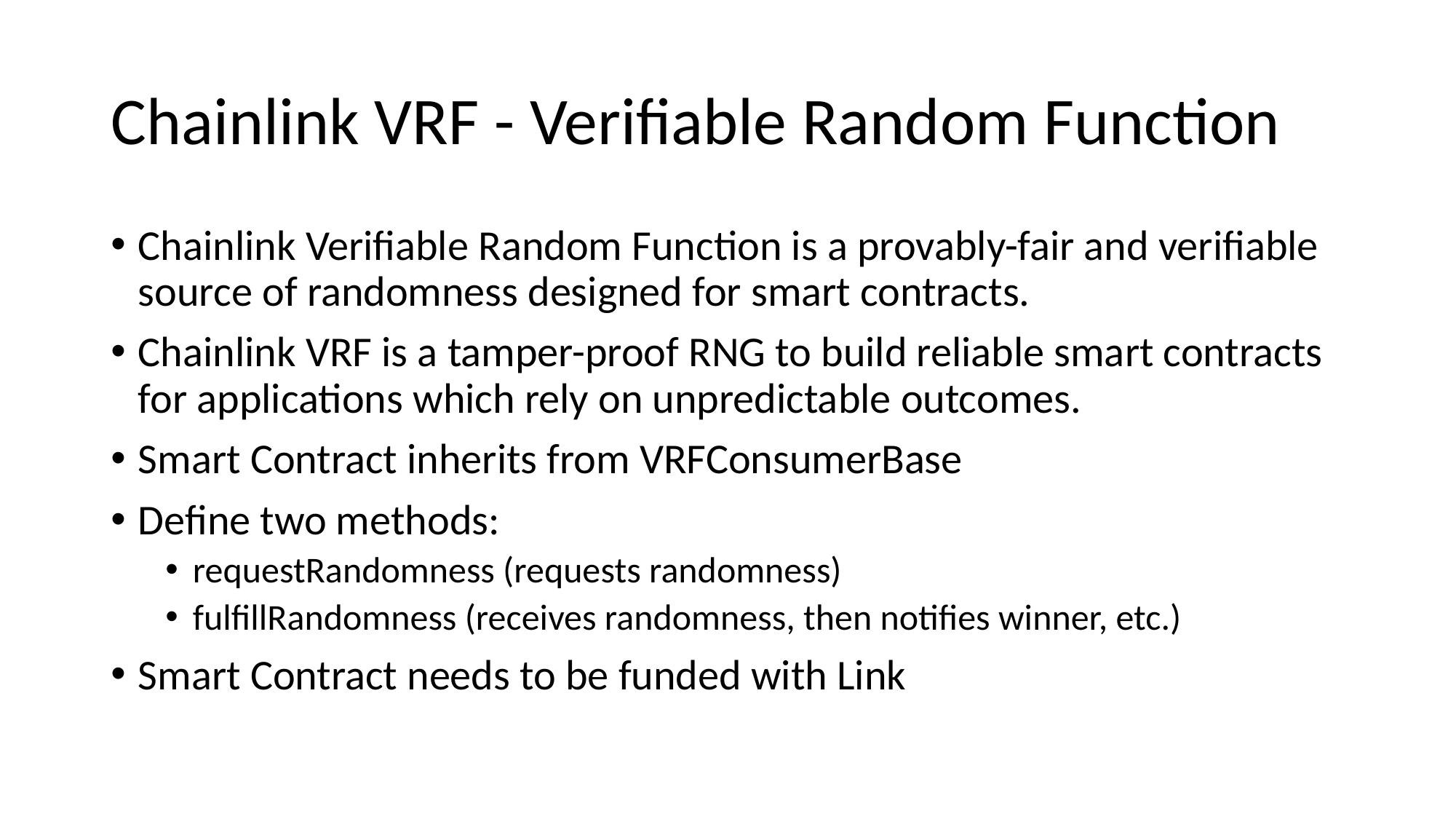

# Chainlink VRF - Verifiable Random Function
Chainlink Verifiable Random Function is a provably-fair and verifiable source of randomness designed for smart contracts.
Chainlink VRF is a tamper-proof RNG to build reliable smart contracts for applications which rely on unpredictable outcomes.
Smart Contract inherits from VRFConsumerBase
Define two methods:
requestRandomness (requests randomness)
fulfillRandomness (receives randomness, then notifies winner, etc.)
Smart Contract needs to be funded with Link